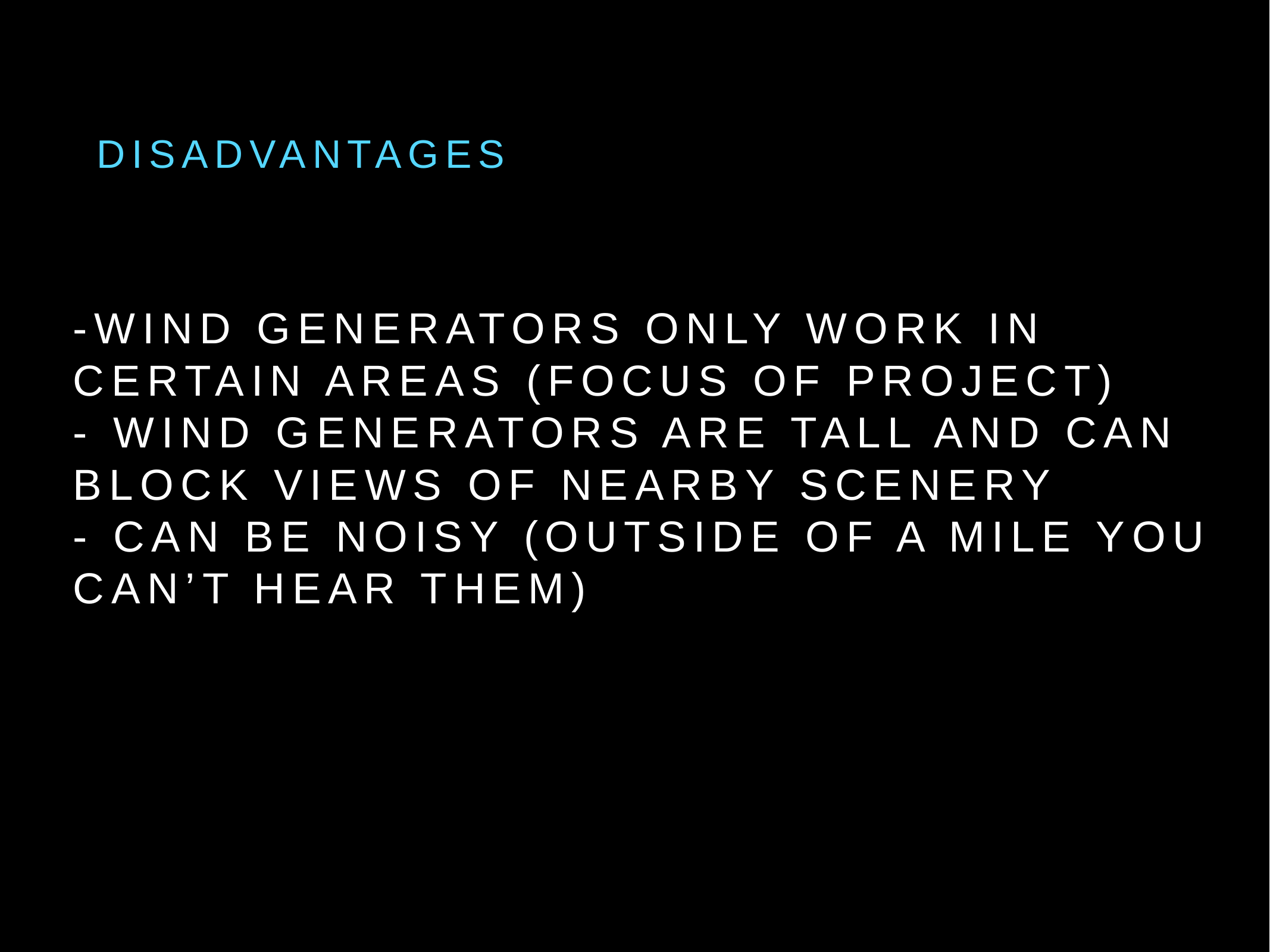

DISADVANTAGES
# -WIND GENERATORS ONLY WORK IN CERTAIN AREAS (FOCUS OF PROJECT)
- WIND GENERATORS ARE TALL AND CAN BLOCK VIEWS OF NEARBY SCENERY
- CAN BE NOISY (OUTSIDE OF A MILE YOU CAN’T HEAR THEM)